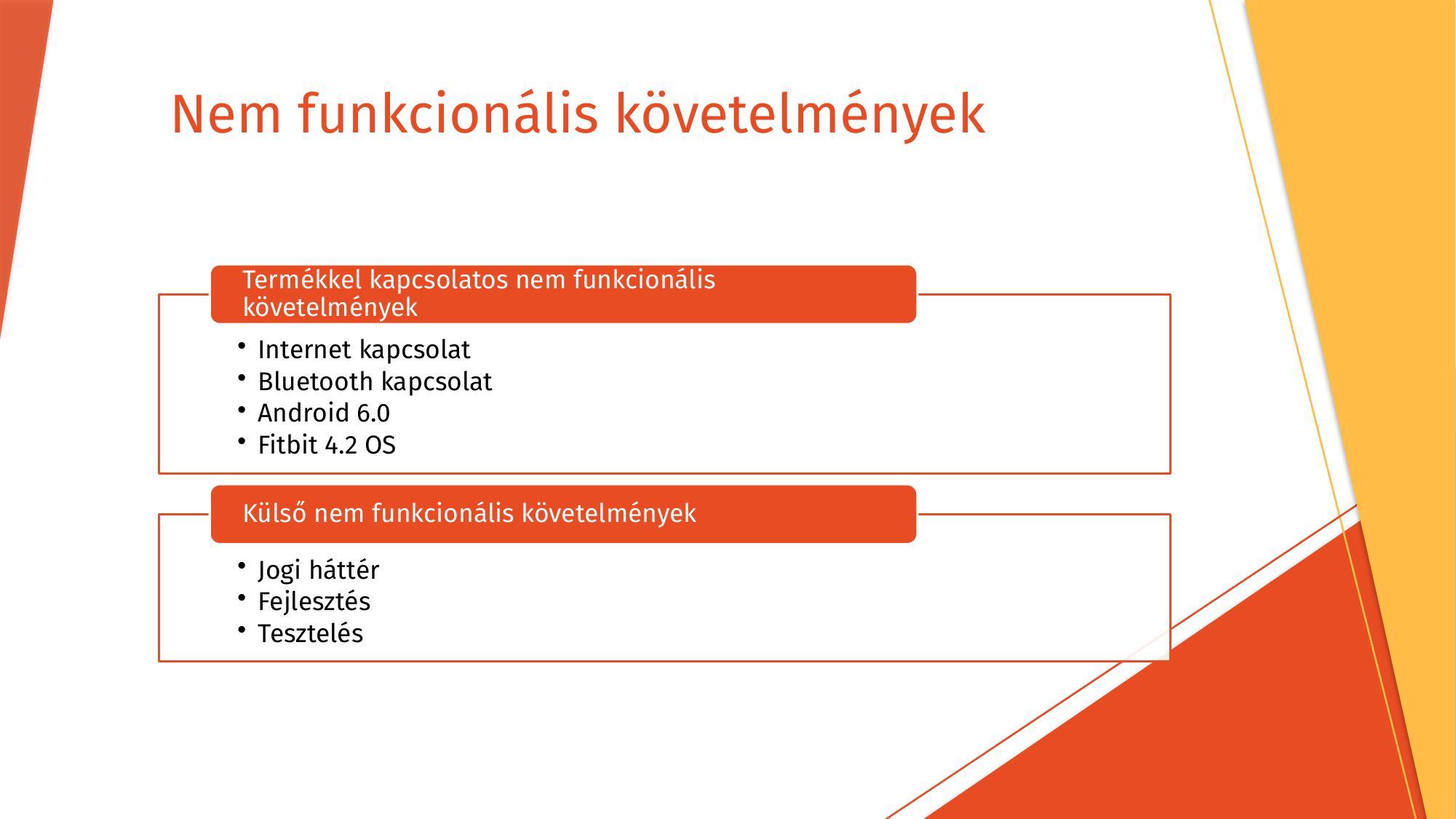

# Nem funkcionális követelmények
Internet kapcsolat
Bluetooth kapcsolat
Android 6.0
Fitbit 4.2 OS
Termékkel kapcsolatos nem funkcionális követelmények
Jogi háttér
Fejlesztés
Tesztelés
Külső nem funkcionális követelmények